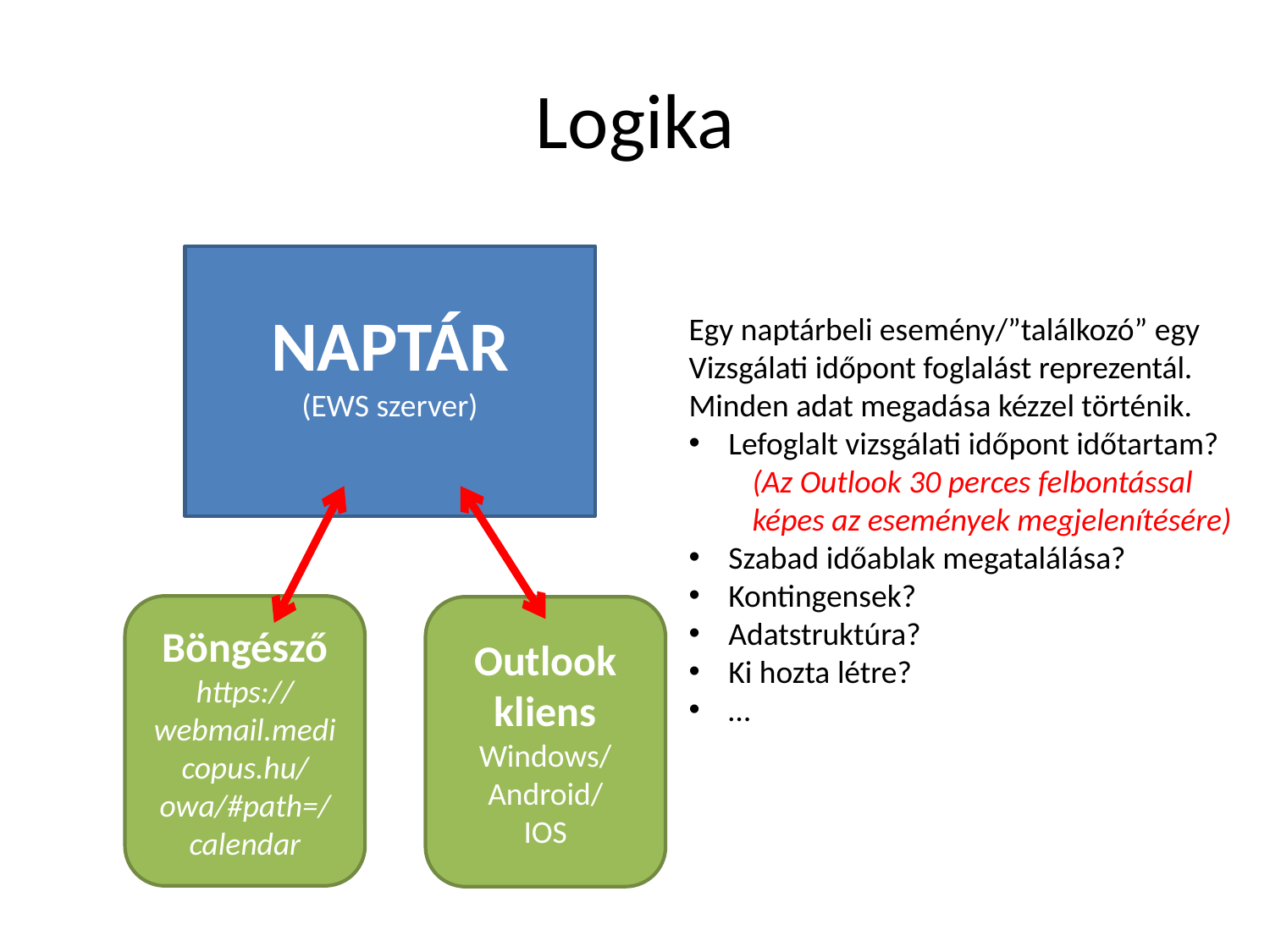

# Logika
NAPTÁR
(EWS szerver)

Egy naptárbeli esemény/”találkozó” egy
Vizsgálati időpont foglalást reprezentál.
Minden adat megadása kézzel történik.
Lefoglalt vizsgálati időpont időtartam?
(Az Outlook 30 perces felbontással
képes az események megjelenítésére)
Szabad időablak megatalálása?
Kontingensek?
Adatstruktúra?
Ki hozta létre?
…
Böngésző
https://webmail.medicopus.hu/owa/#path=/calendar
Outlook kliens
Windows/
Android/
IOS